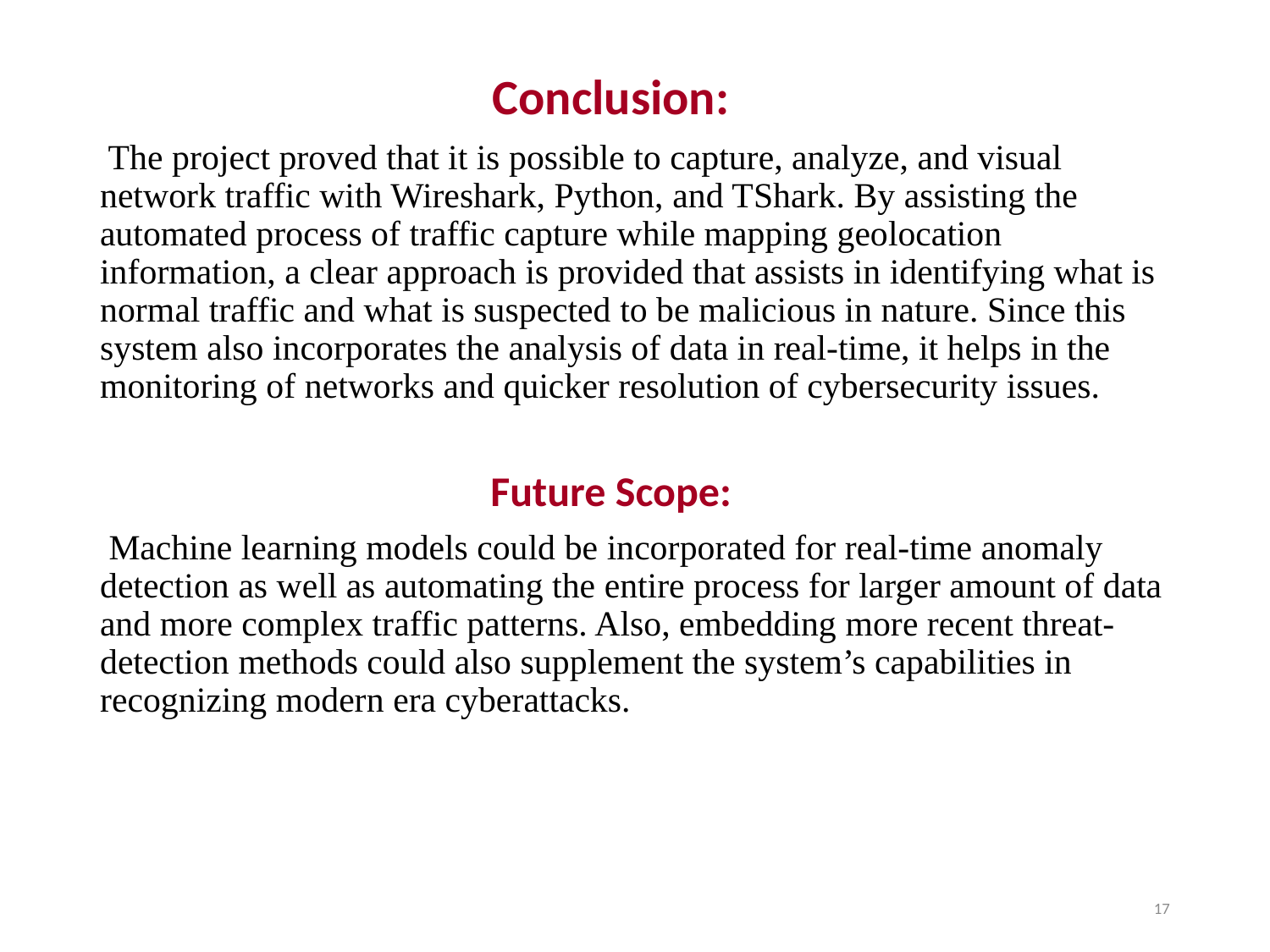

Conclusion:
 The project proved that it is possible to capture, analyze, and visual network traffic with Wireshark, Python, and TShark. By assisting the automated process of traffic capture while mapping geolocation information, a clear approach is provided that assists in identifying what is normal traffic and what is suspected to be malicious in nature. Since this system also incorporates the analysis of data in real-time, it helps in the monitoring of networks and quicker resolution of cybersecurity issues.

                                         Future Scope:
 Machine learning models could be incorporated for real-time anomaly detection as well as automating the entire process for larger amount of data and more complex traffic patterns. Also, embedding more recent threat-detection methods could also supplement the system’s capabilities in recognizing modern era cyberattacks.
17